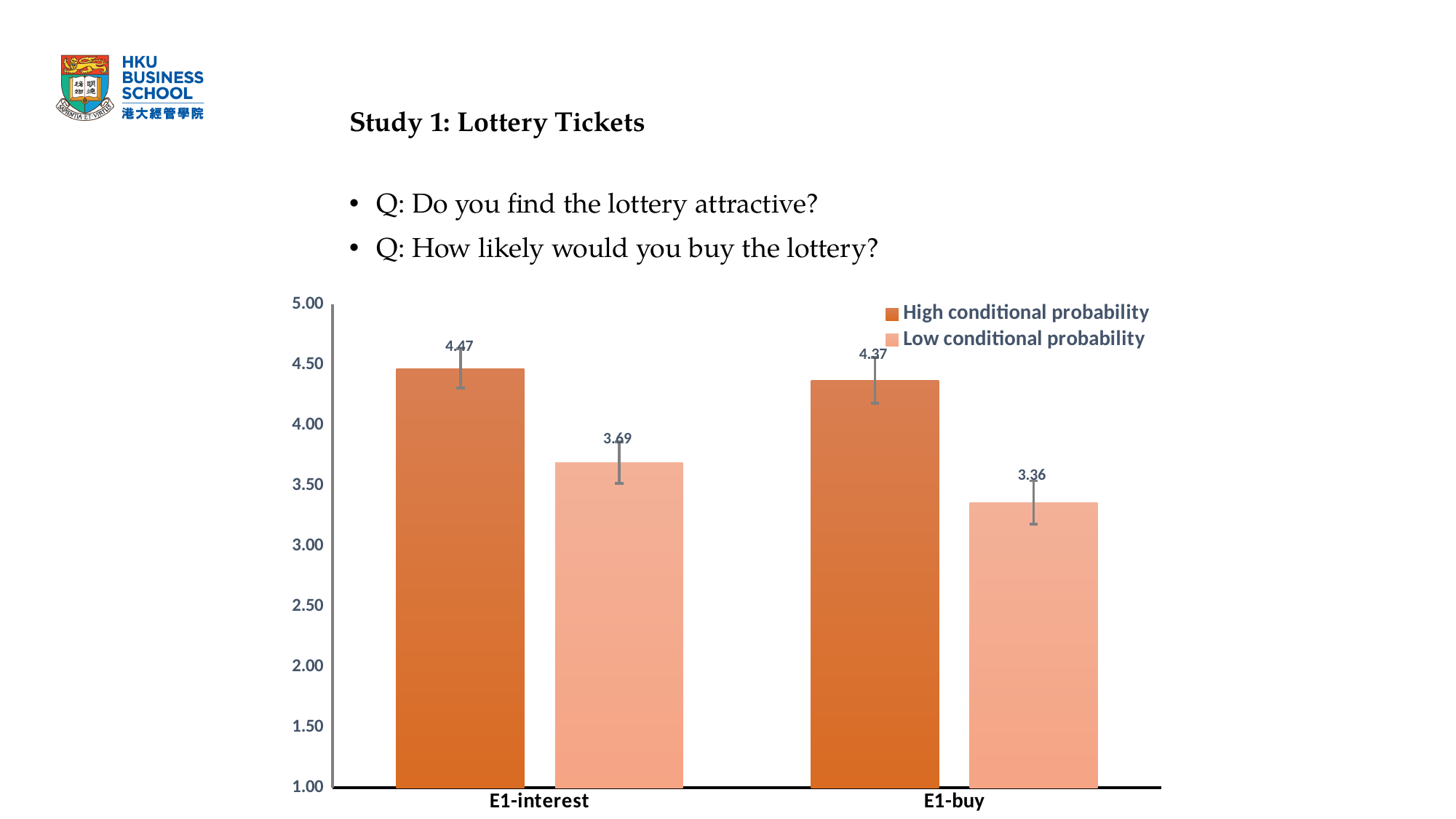

# Study 1: Lottery Tickets
Q: Do you find the lottery attractive?
Q: How likely would you buy the lottery?

### Chart

| Category | High conditional probability | Low conditional probability |
|---|---|---|
| E1-interest | 4.47 | 3.69 |
| E1-buy | 4.37 | 3.36 |